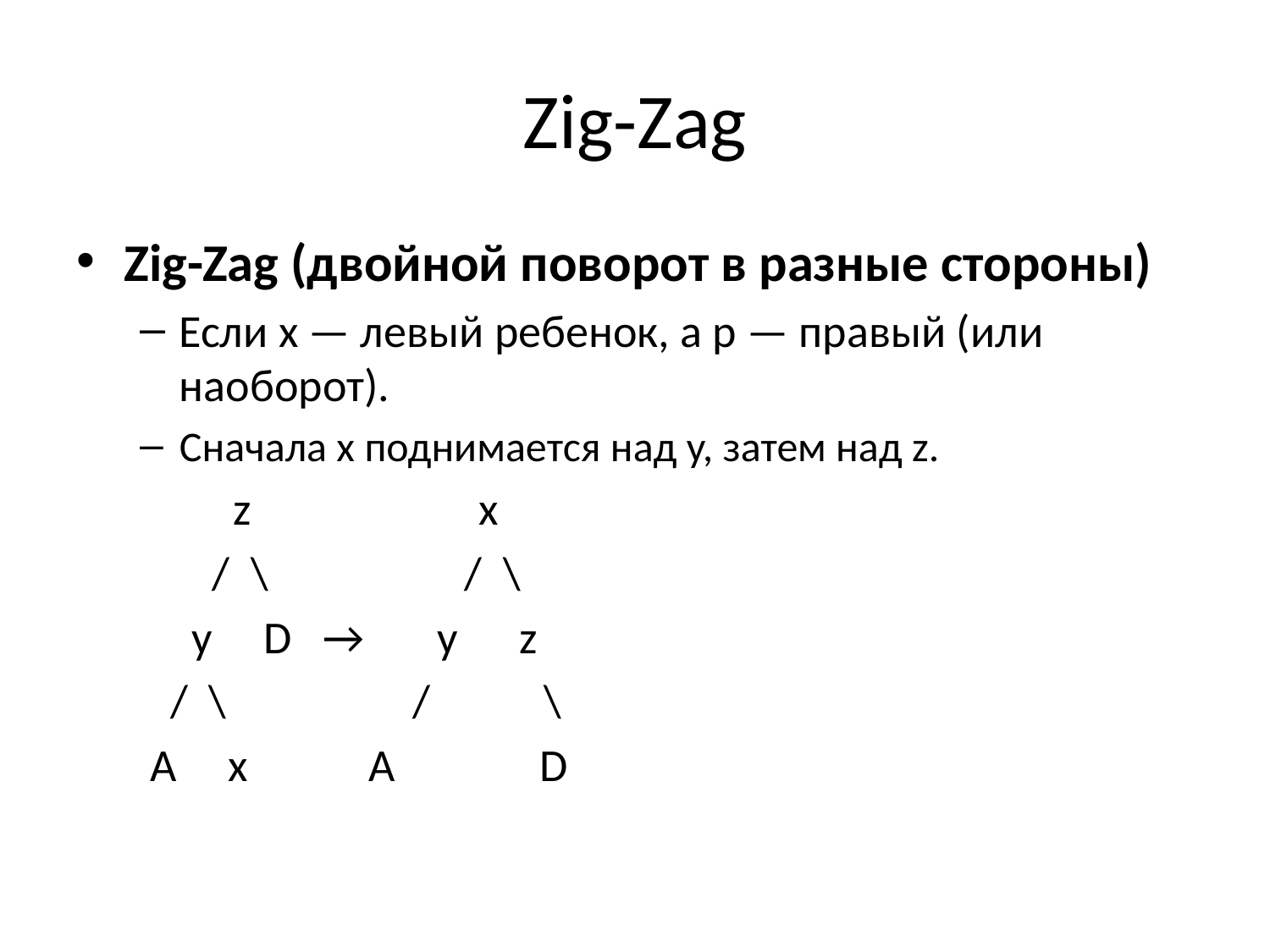

# Zig-Zag
Zig-Zag (двойной поворот в разные стороны)
Если x — левый ребенок, а p — правый (или наоборот).
Сначала x поднимается над y, затем над z.
         z                      x
       /  \                   /  \
     y     D   →       y      z
   /  \                  /           \
 A     x 	      A              D